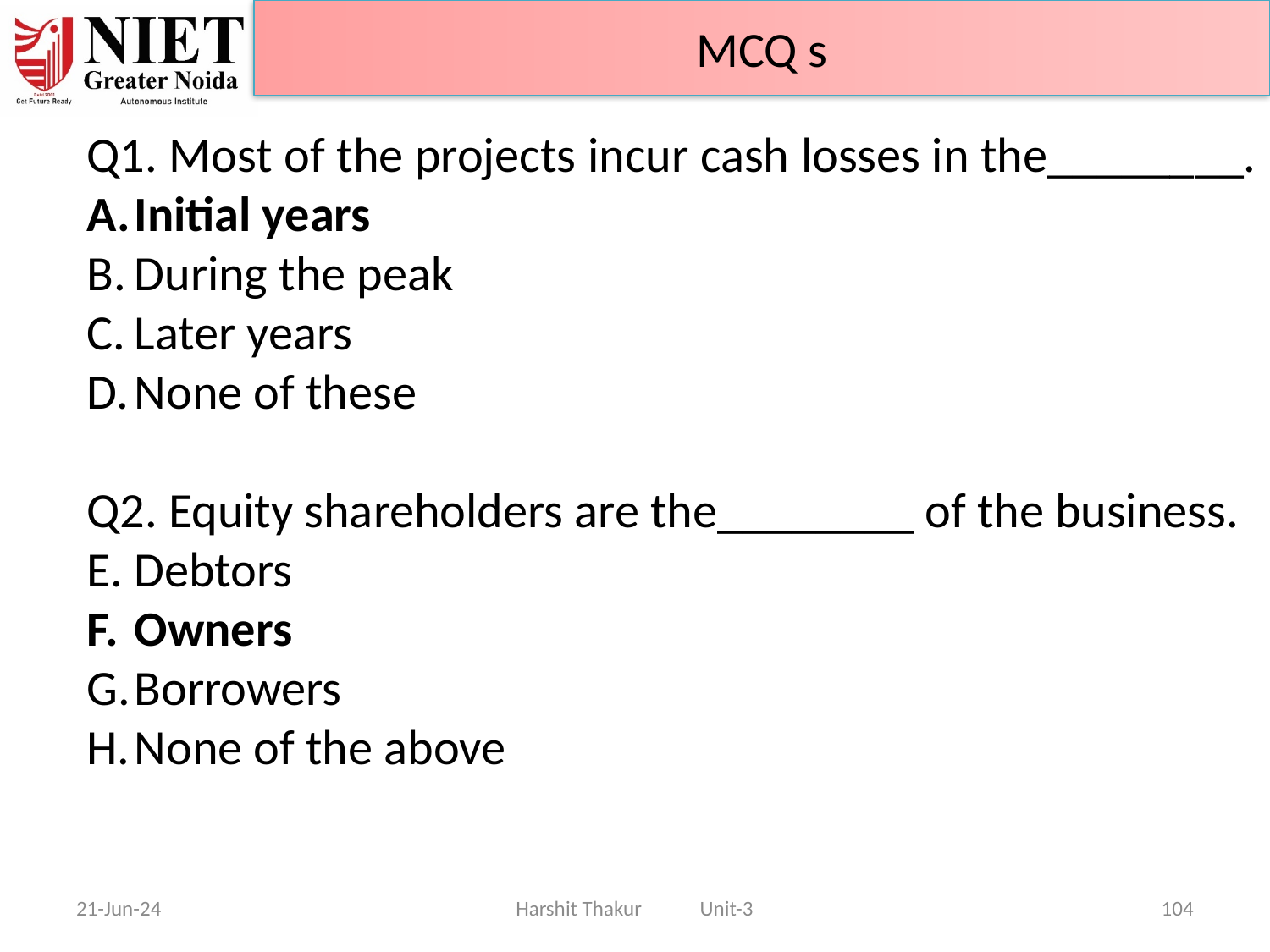

MCQ s
Q1. Most of the projects incur cash losses in the________.
Initial years
During the peak
Later years
None of these

Q2. Equity shareholders are the________ of the business.
Debtors
Owners
Borrowers
None of the above
21-Jun-24
Harshit Thakur            Unit-3
104